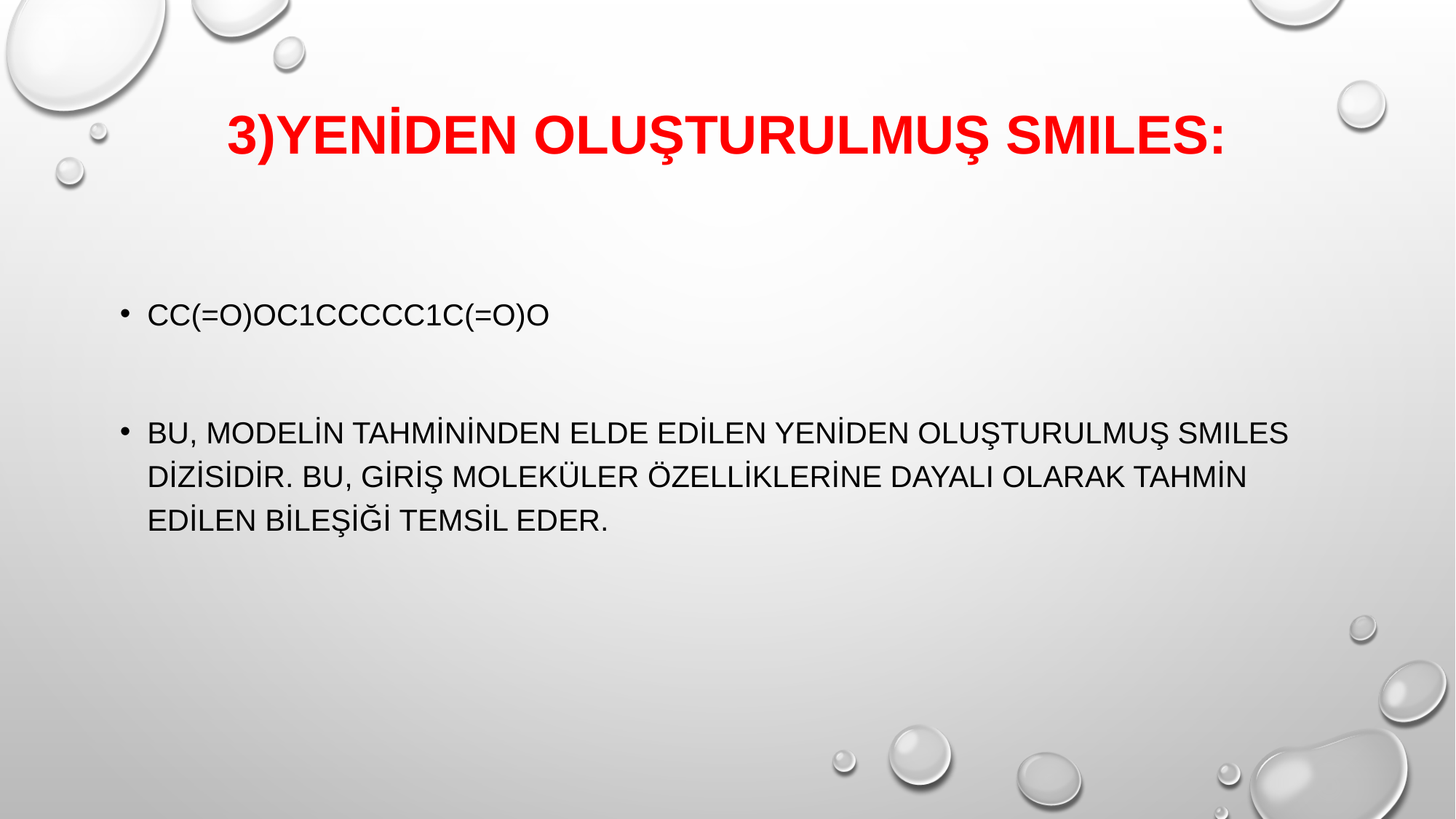

# 3)Yeniden Oluşturulmuş SMILES:
CC(=O)Oc1ccccc1C(=O)O

Bu, modelin tahmininden elde edilen yeniden oluşturulmuş SMILES dizisidir. Bu, giriş moleküler özelliklerine dayalı olarak tahmin edilen bileşiği temsil eder.